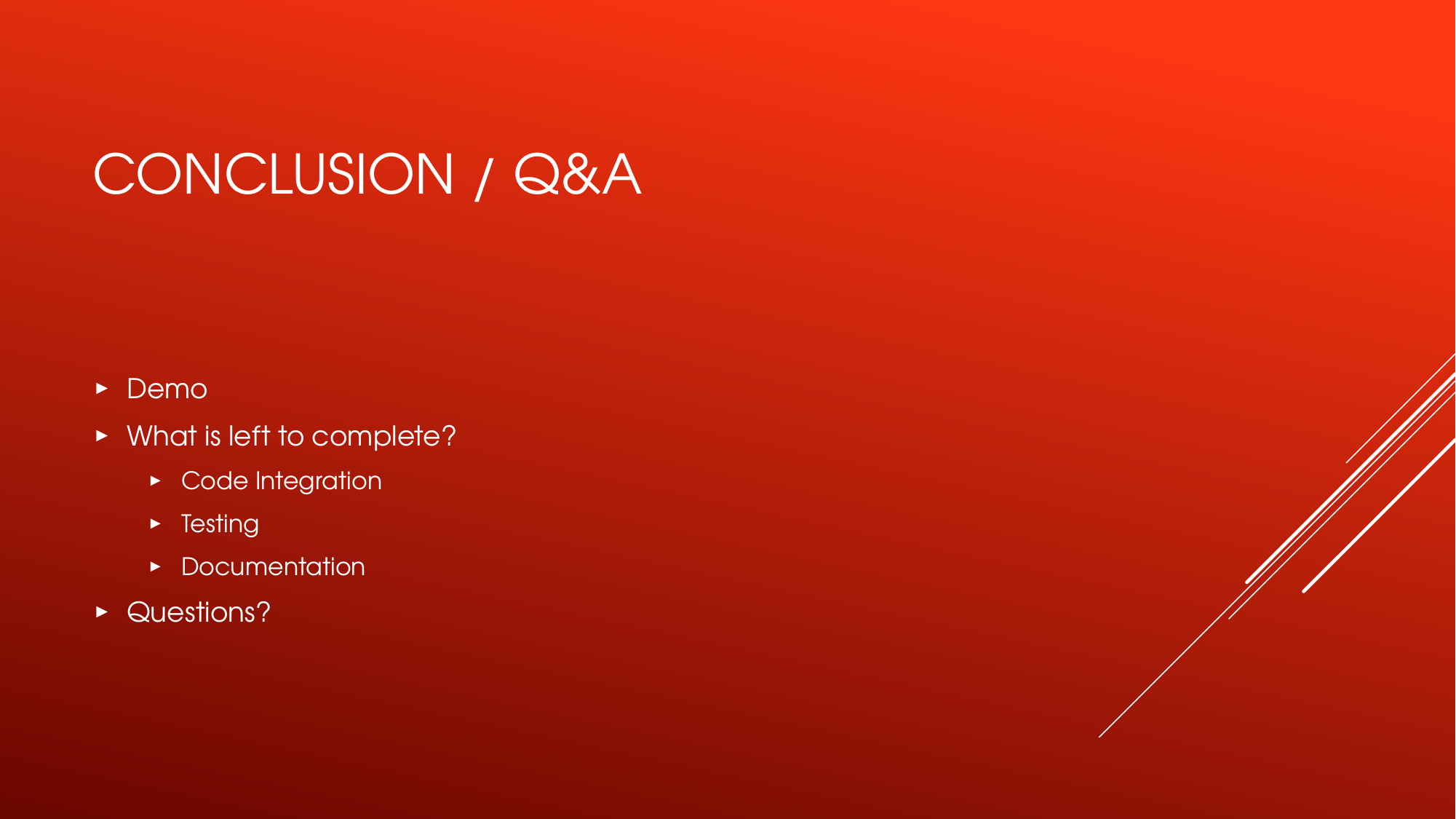

# Conclusion / Q&A
Demo
What is left to complete?
Code Integration
Testing
Documentation
Questions?